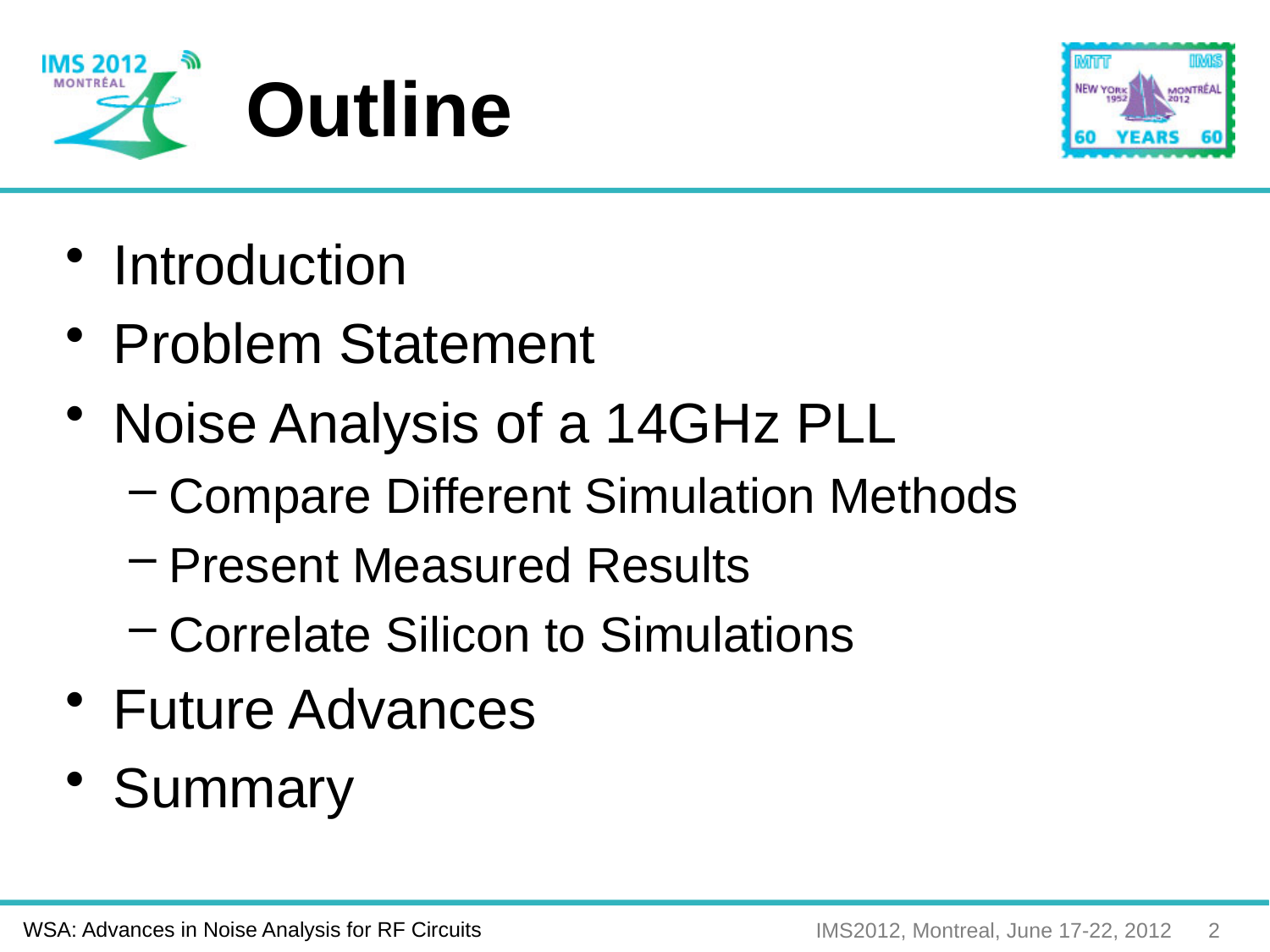

# Outline
Introduction
Problem Statement
Noise Analysis of a 14GHz PLL
Compare Different Simulation Methods
Present Measured Results
Correlate Silicon to Simulations
Future Advances
Summary